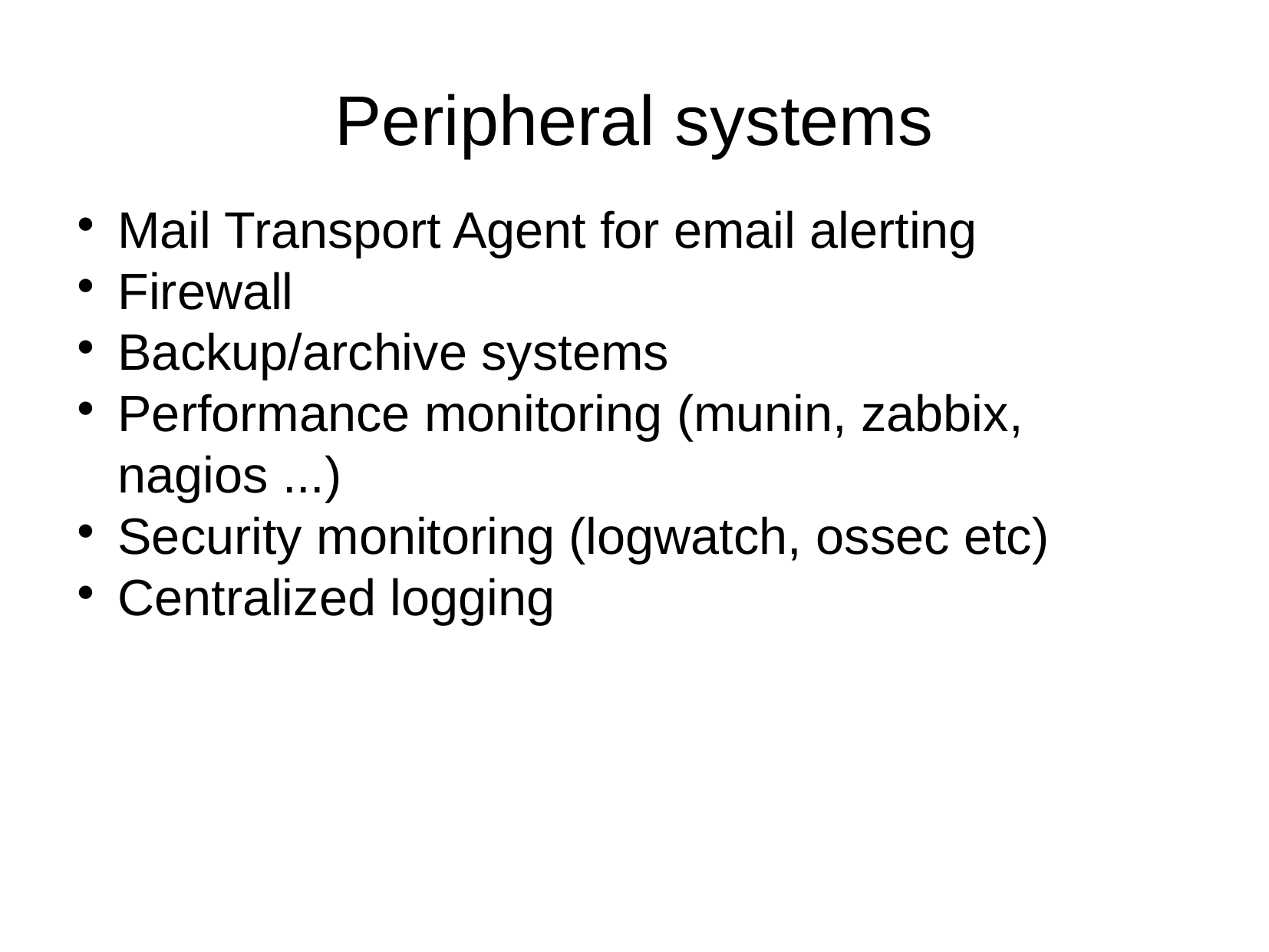

Peripheral systems
Mail Transport Agent for email alerting
Firewall
Backup/archive systems
Performance monitoring (munin, zabbix, nagios ...)
Security monitoring (logwatch, ossec etc)
Centralized logging